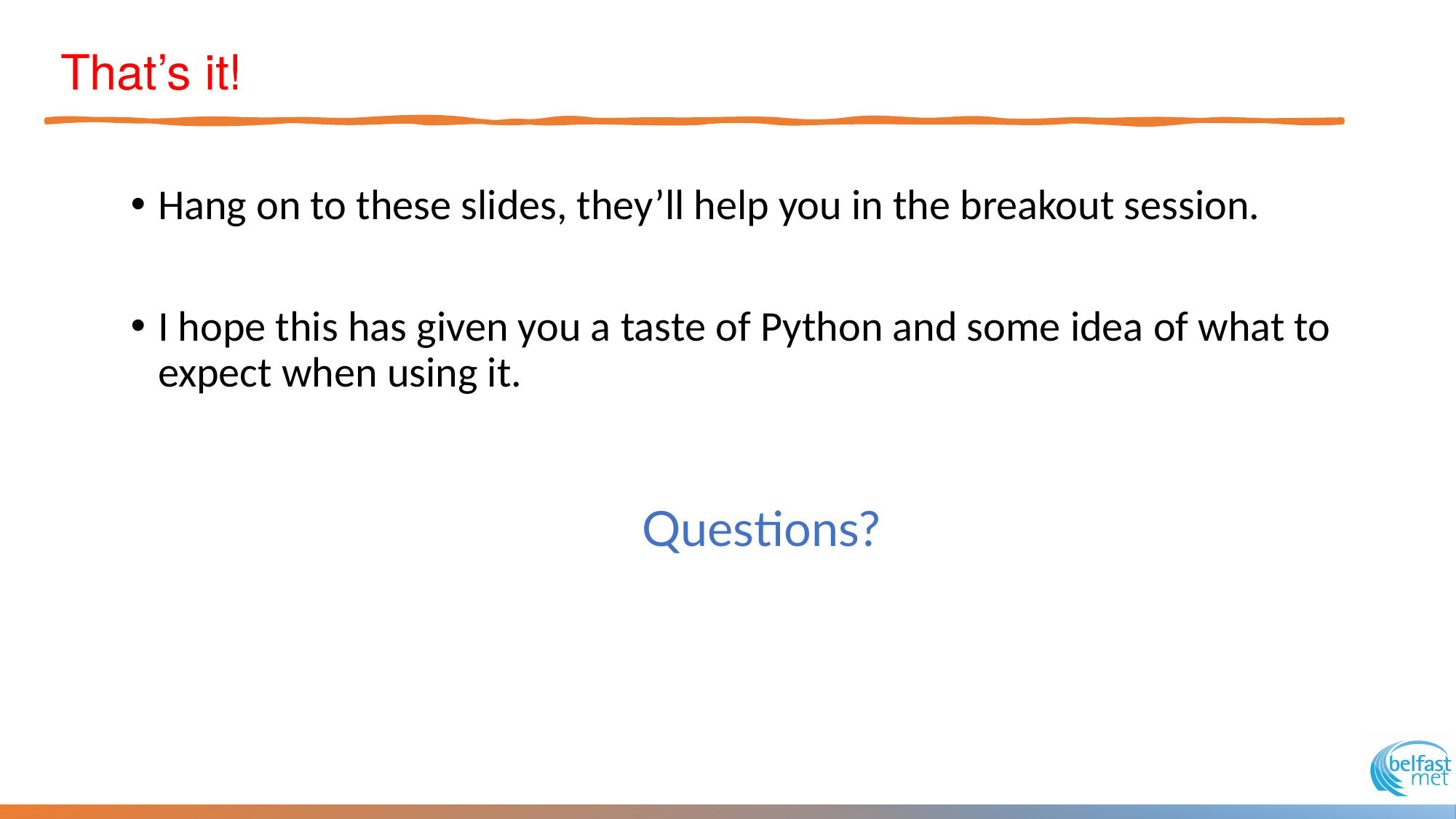

# That’s it!
Hang on to these slides, they’ll help you in the breakout session.

I hope this has given you a taste of Python and some idea of what to expect when using it.

Questions?